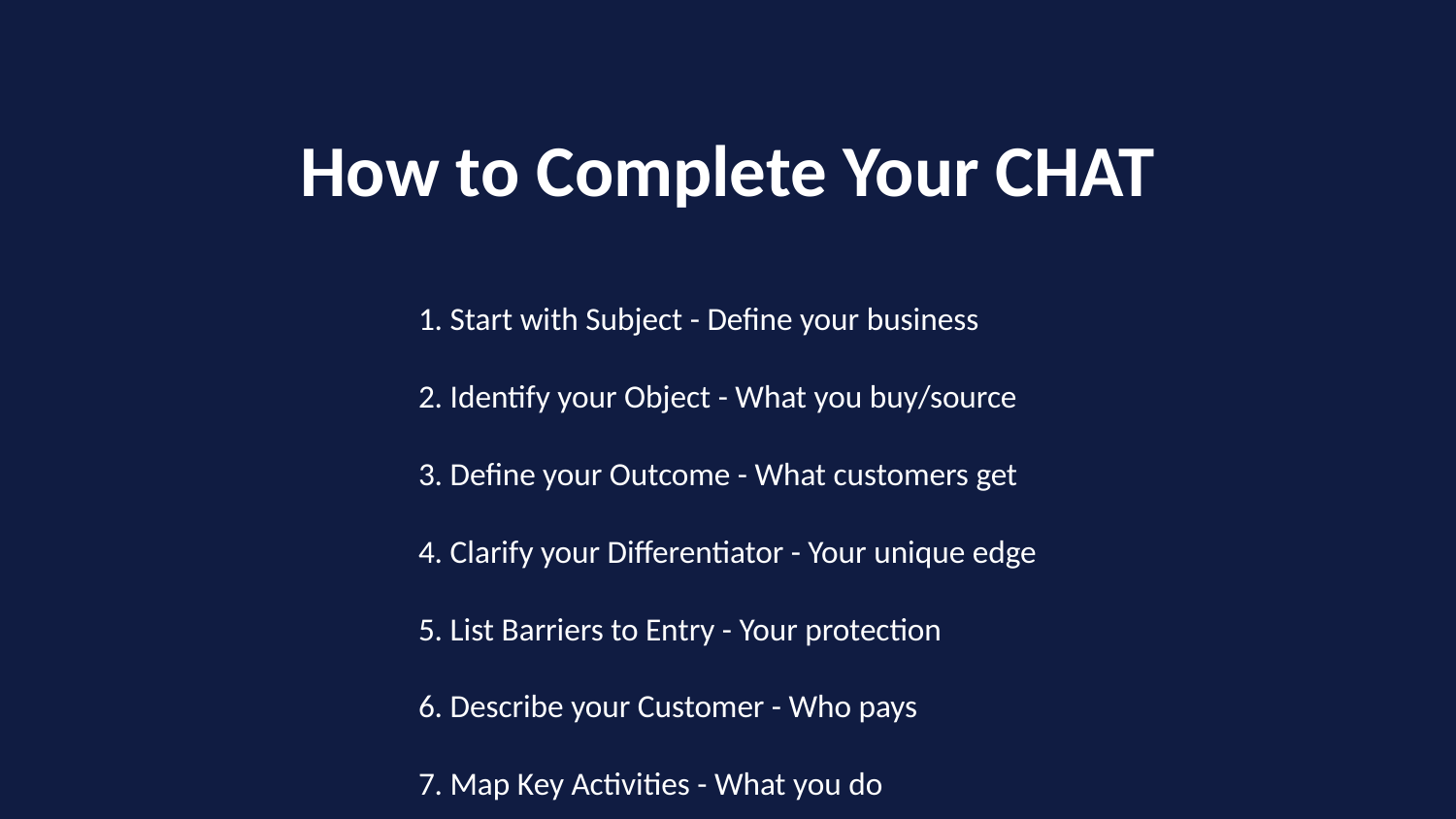

How to Complete Your CHAT
1. Start with Subject - Define your business

2. Identify your Object - What you buy/source

3. Define your Outcome - What customers get

4. Clarify your Differentiator - Your unique edge

5. List Barriers to Entry - Your protection

6. Describe your Customer - Who pays

7. Map Key Activities - What you do